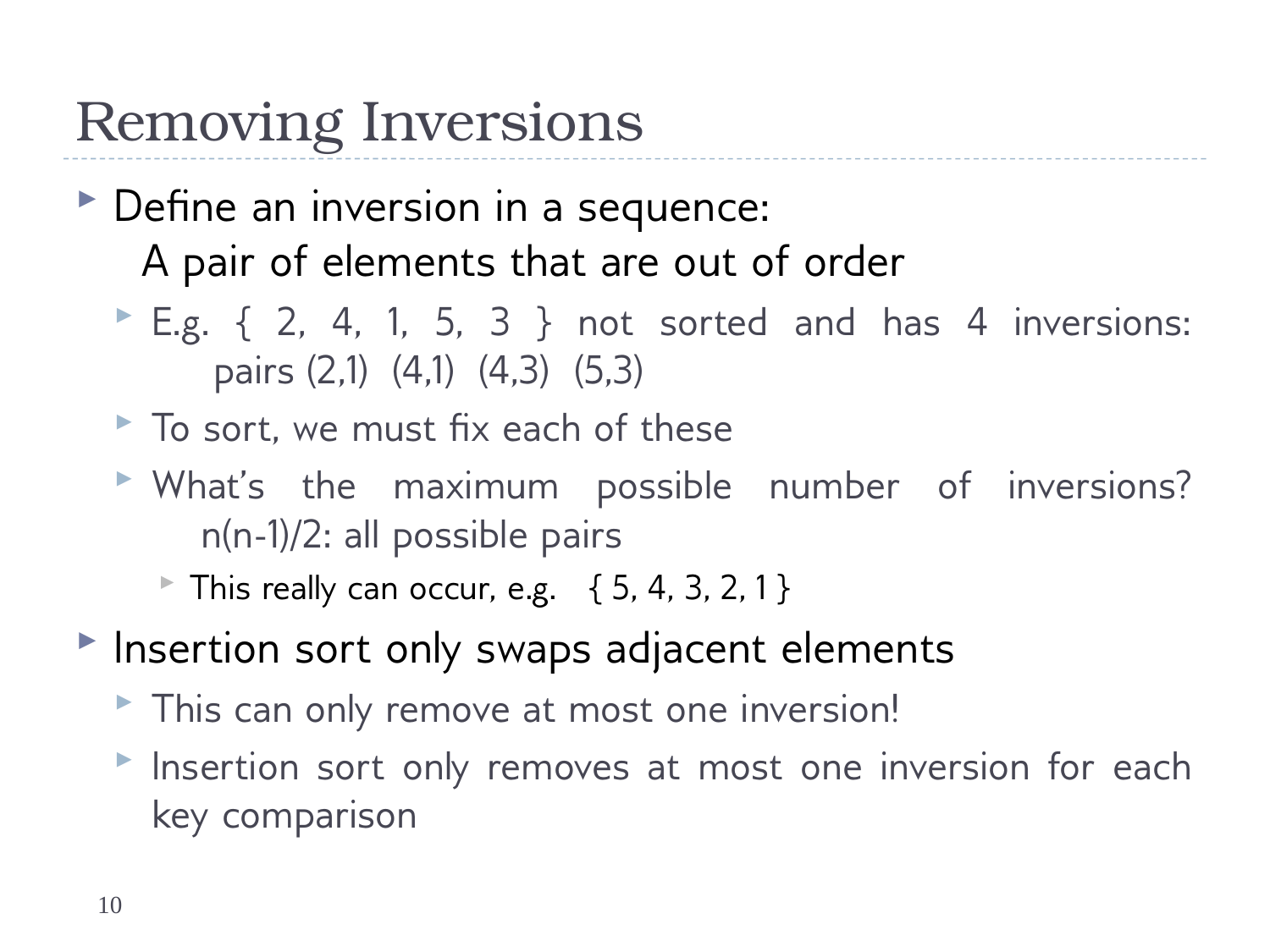

# Removing Inversions
Define an inversion in a sequence:
  A pair of elements that are out of order
E.g. { 2, 4, 1, 5, 3 } not sorted and has 4 inversions:
     pairs (2,1)  (4,1)  (4,3)  (5,3)
To sort, we must fix each of these
What’s the maximum possible number of inversions?
    n(n-1)/2: all possible pairs
This really can occur, e.g.   { 5, 4, 3, 2, 1 }
Insertion sort only swaps adjacent elements
This can only remove at most one inversion!
Insertion sort only removes at most one inversion for each key comparison
10